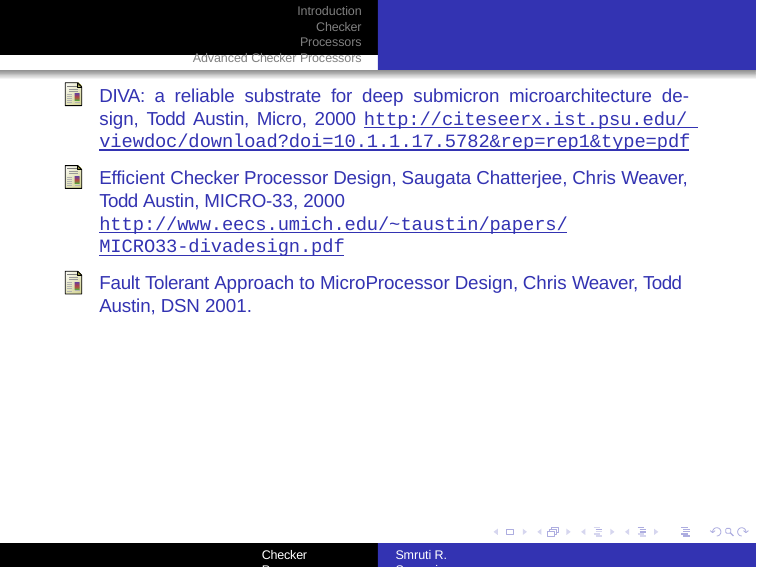

Introduction  Checker Processors
Advanced Checker Processors  Design and Implementation
DIVA: a reliable substrate for deep submicron microarchitecture de-  sign, Todd Austin, Micro, 2000 http://citeseerx.ist.psu.edu/  viewdoc/download?doi=10.1.1.17.5782&rep=rep1&type=pdf
Efficient Checker Processor Design, Saugata Chatterjee, Chris Weaver,  Todd Austin, MICRO-33, 2000  http://www.eecs.umich.edu/~taustin/papers/
MICRO33-divadesign.pdf
Fault Tolerant Approach to MicroProcessor Design, Chris Weaver, Todd  Austin, DSN 2001.

Checker Processors
Smruti R. Sarangi